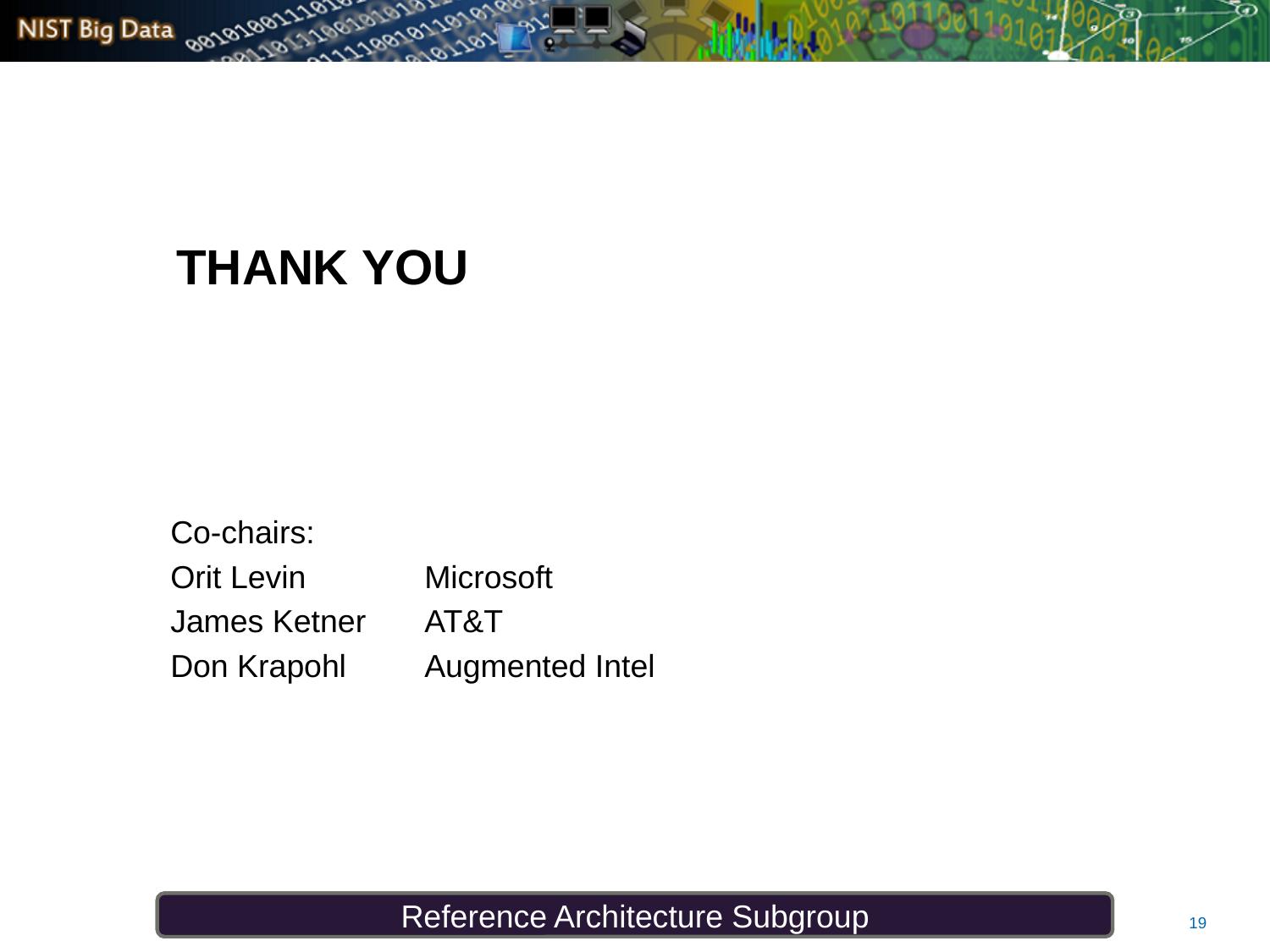

# THANK YOU
Co-chairs:
Orit Levin	Microsoft
James Ketner	AT&T
Don Krapohl	Augmented Intel
19